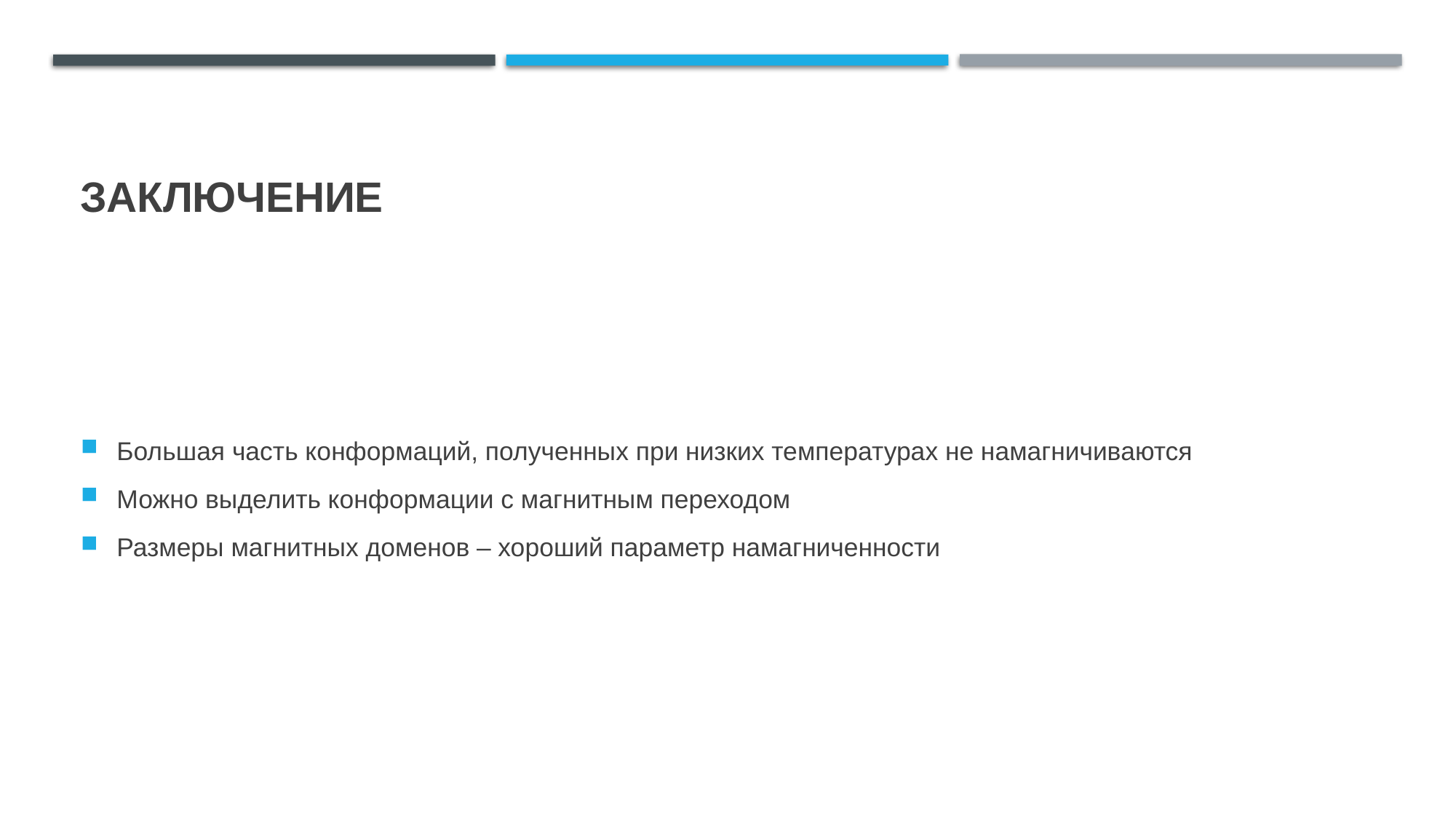

# Заключение
Большая часть конформаций, полученных при низких температурах не намагничиваются
Можно выделить конформации с магнитным переходом
Размеры магнитных доменов – хороший параметр намагниченности